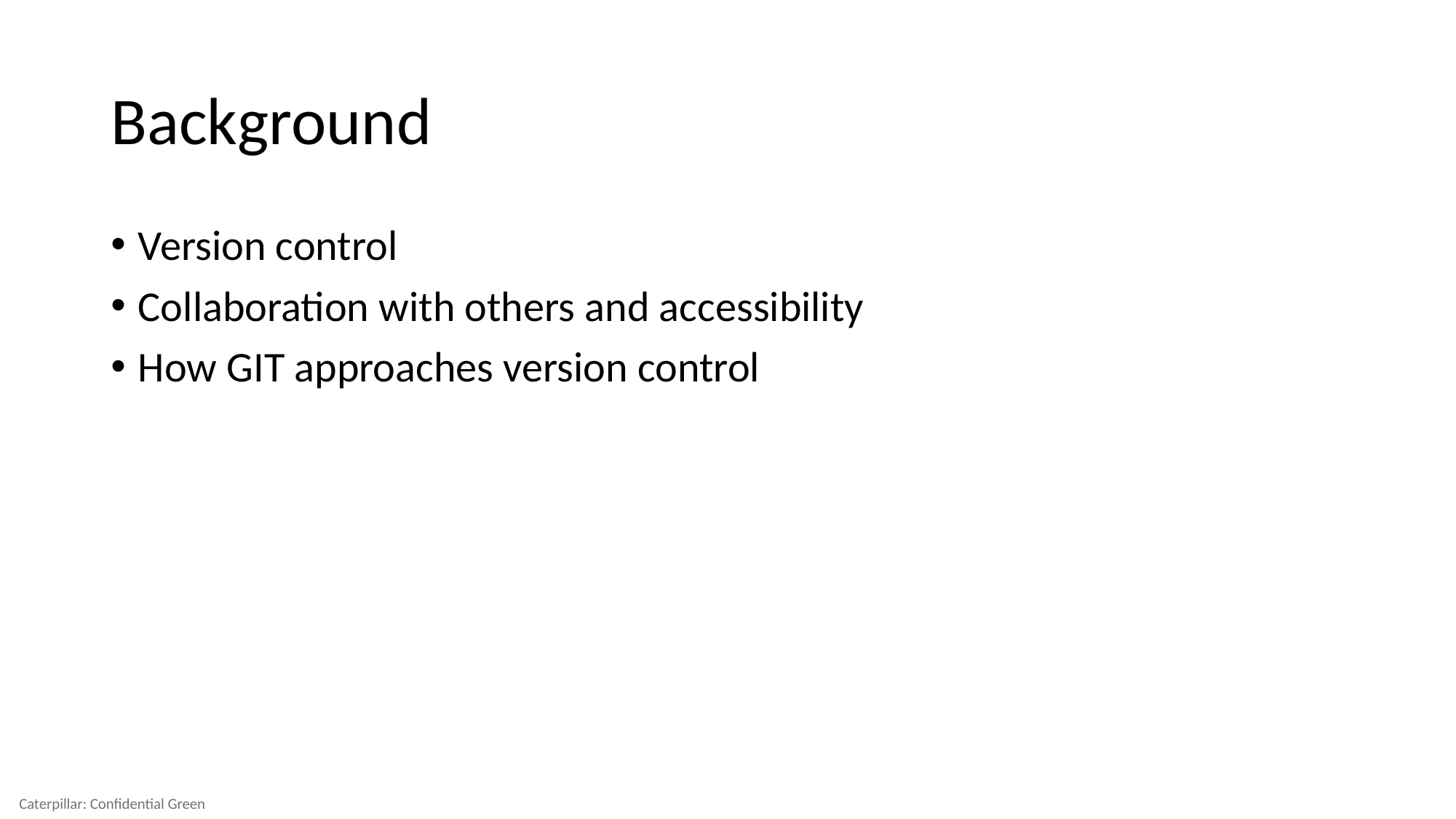

# Background
Version control
Collaboration with others and accessibility
How GIT approaches version control